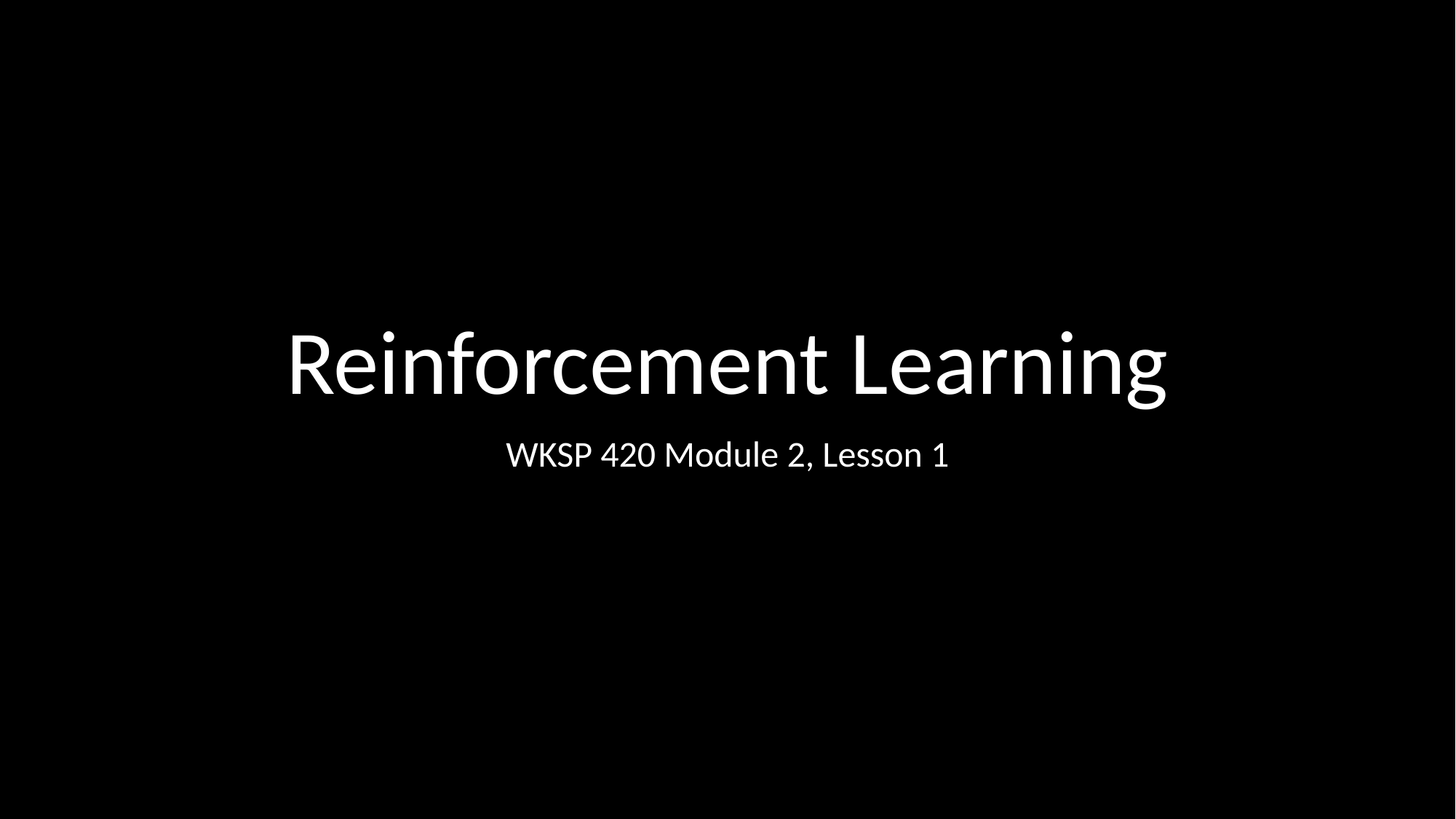

# Reinforcement Learning
WKSP 420 Module 2, Lesson 1